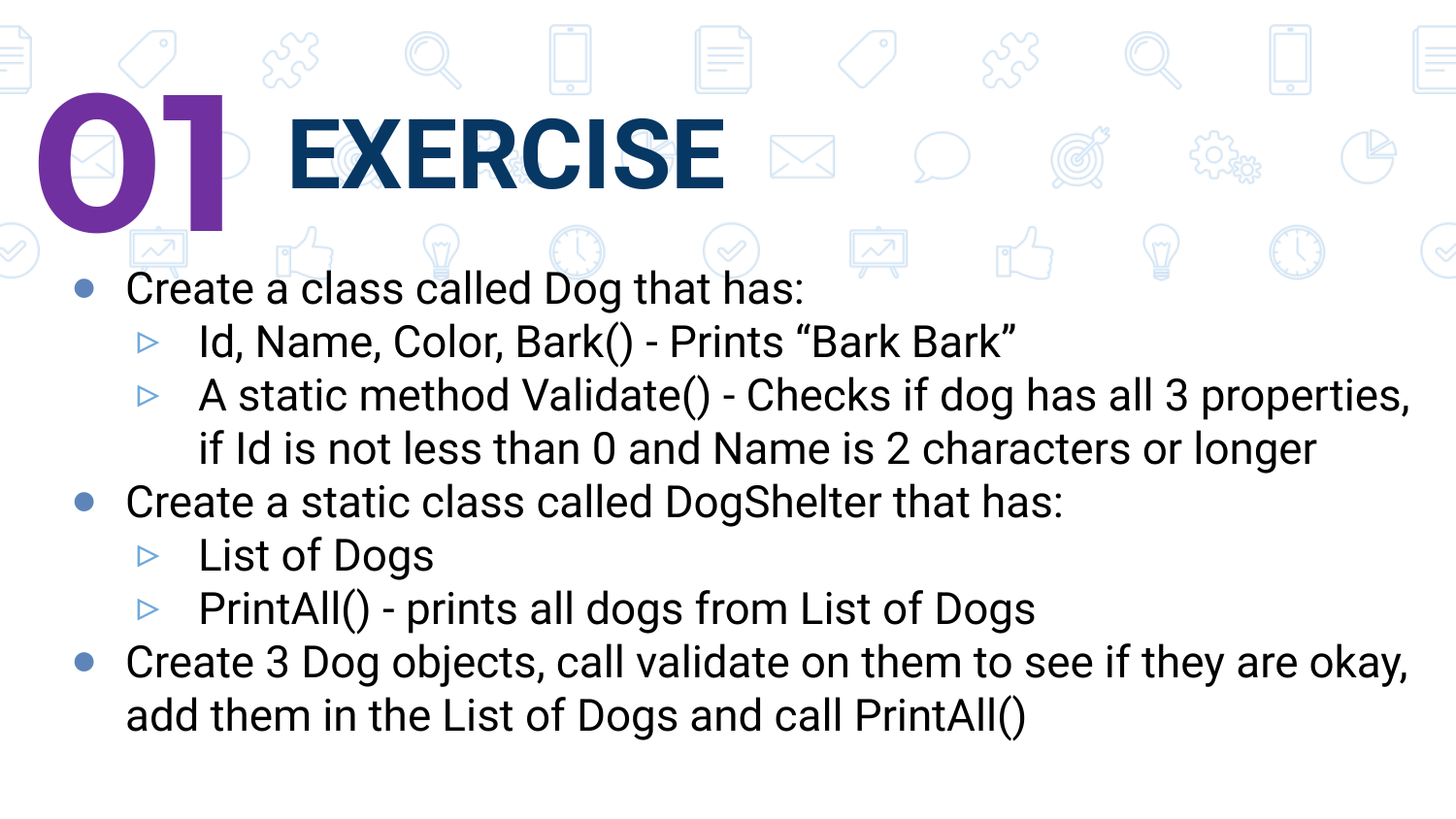

01
# EXERCISE
Create a class called Dog that has:
Id, Name, Color, Bark() - Prints “Bark Bark”
A static method Validate() - Checks if dog has all 3 properties, if Id is not less than 0 and Name is 2 characters or longer
Create a static class called DogShelter that has:
List of Dogs
PrintAll() - prints all dogs from List of Dogs
Create 3 Dog objects, call validate on them to see if they are okay, add them in the List of Dogs and call PrintAll()